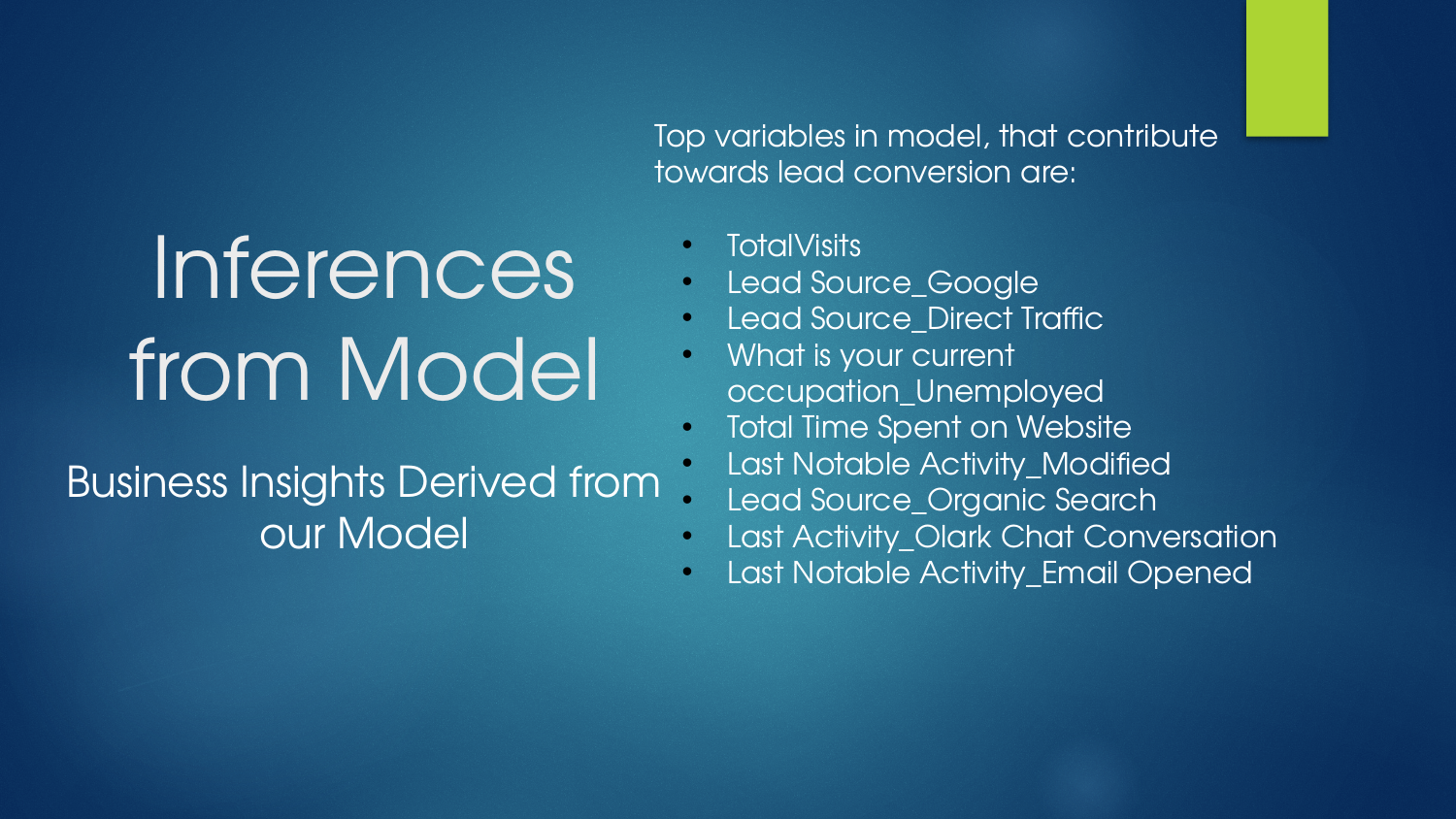

Top variables in model, that contribute towards lead conversion are:

# Inferences from Model
TotalVisits
Lead Source_Google
Lead Source_Direct Traffic
What is your current occupation_Unemployed
Total Time Spent on Website
Last Notable Activity_Modified
Lead Source_Organic Search
Last Activity_Olark Chat Conversation
Last Notable Activity_Email Opened

Business Insights Derived from our Model